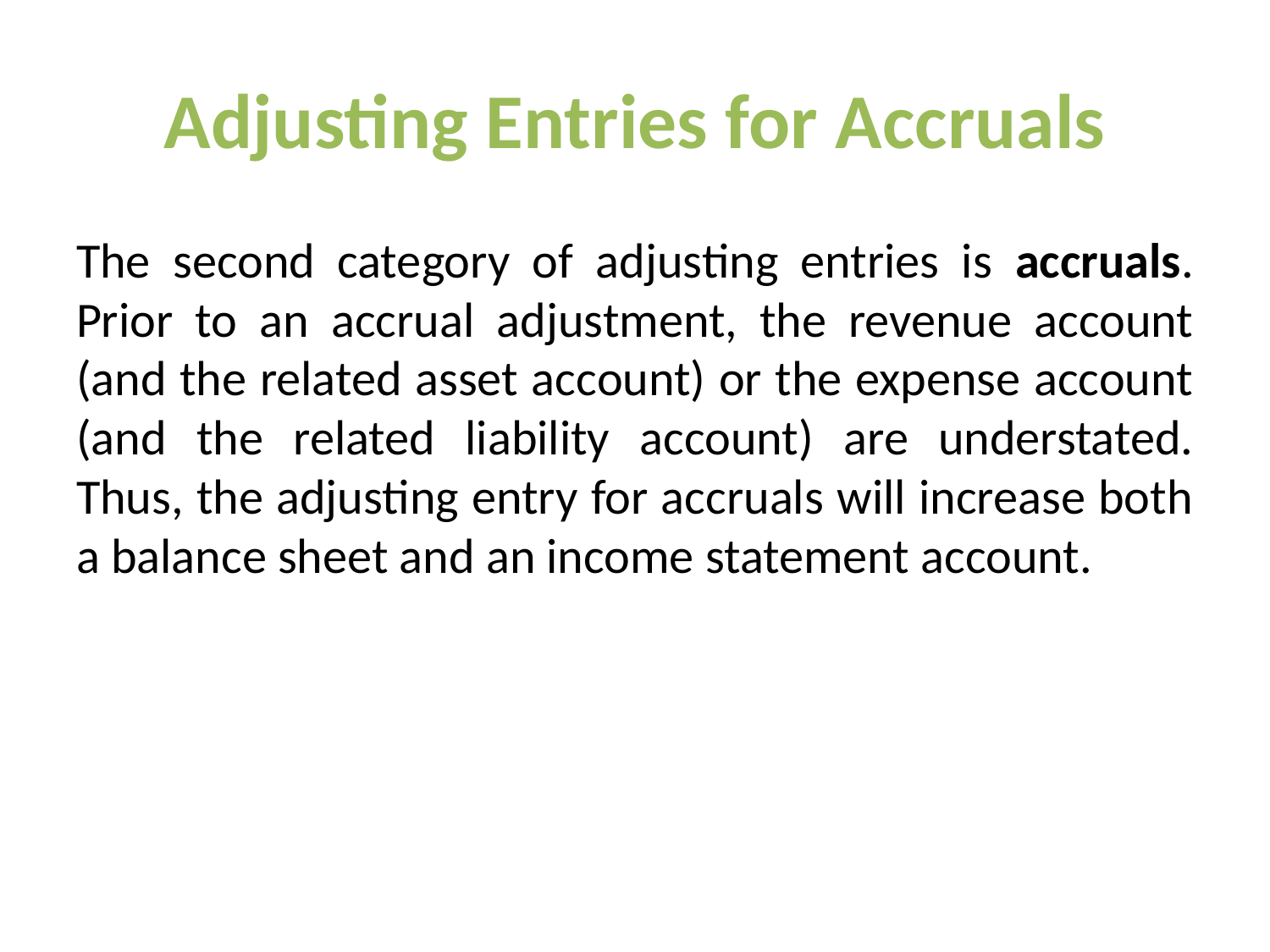

# Adjusting Entries for Accruals
The second category of adjusting entries is accruals. Prior to an accrual adjustment, the revenue account (and the related asset account) or the expense account (and the related liability account) are understated. Thus, the adjusting entry for accruals will increase both a balance sheet and an income statement account.